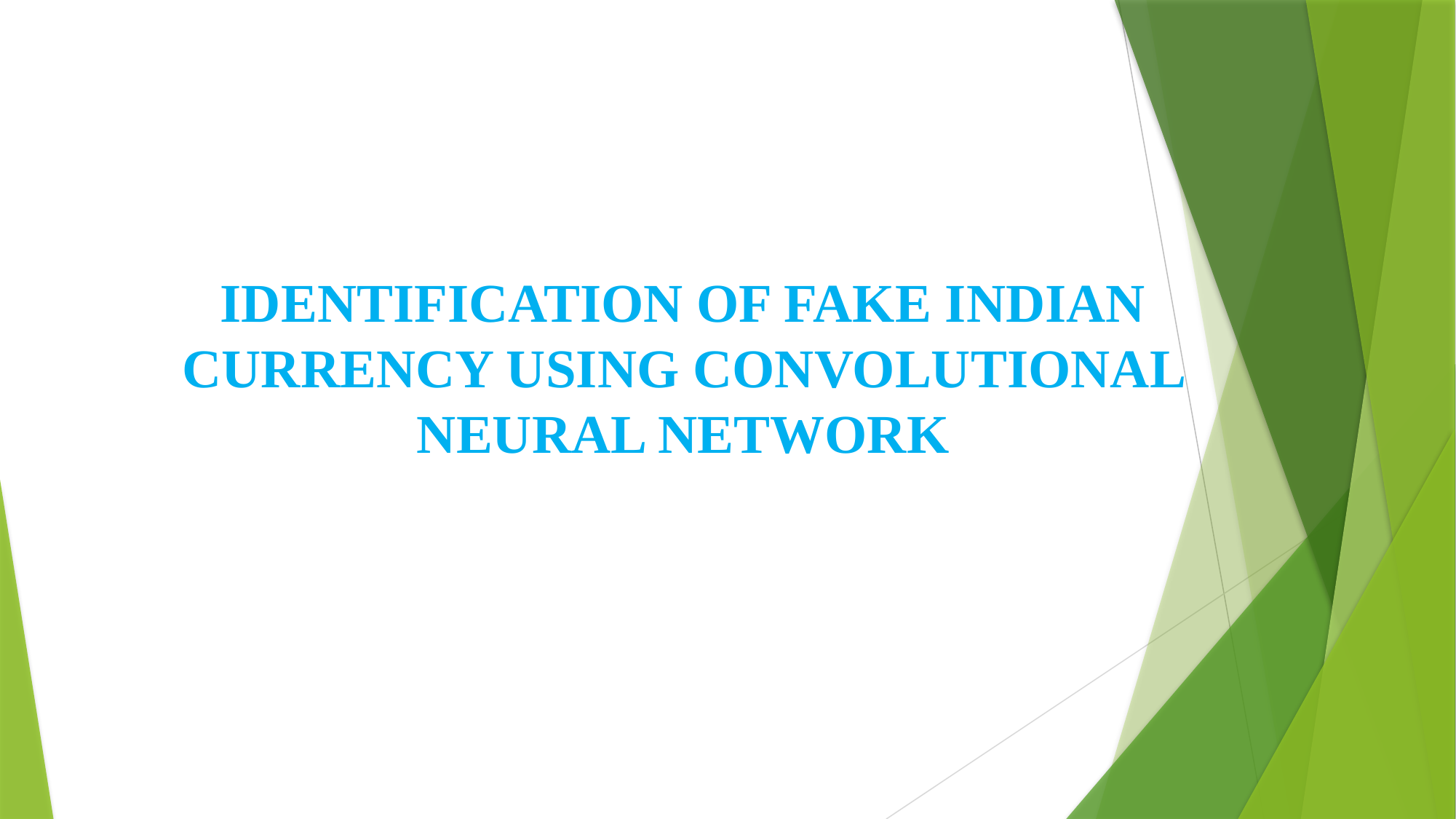

IDENTIFICATION OF FAKE INDIAN CURRENCY USING CONVOLUTIONAL NEURAL NETWORK